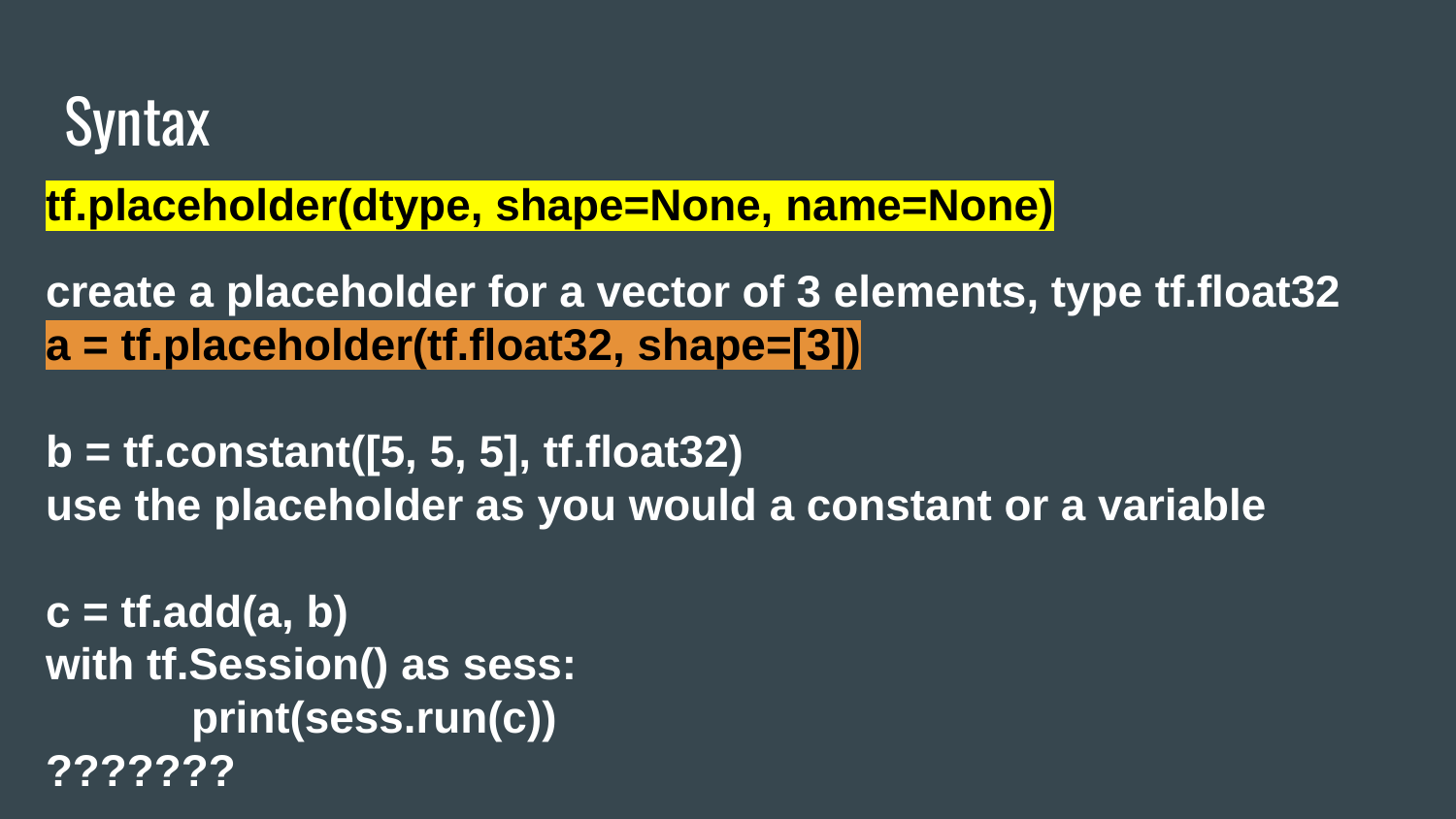

# Syntax
tf.placeholder(dtype, shape=None, name=None)
create a placeholder for a vector of 3 elements, type tf.float32
a = tf.placeholder(tf.float32, shape=[3])

b = tf.constant([5, 5, 5], tf.float32)
use the placeholder as you would a constant or a variable

c = tf.add(a, b)
with tf.Session() as sess:
	print(sess.run(c))
???????